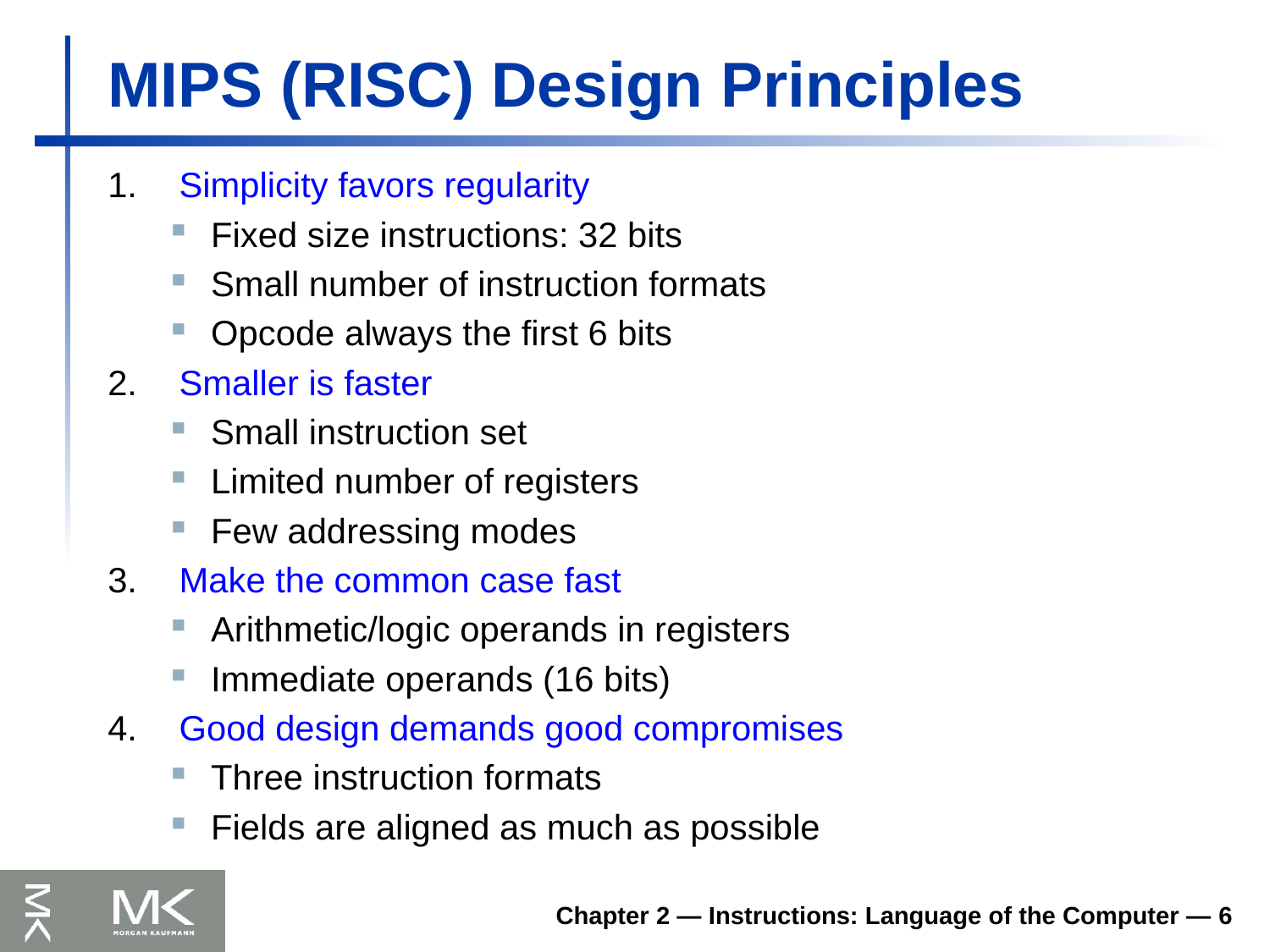

# MIPS (RISC) Design Principles
Simplicity favors regularity
Fixed size instructions: 32 bits
Small number of instruction formats
Opcode always the first 6 bits
Smaller is faster
Small instruction set
Limited number of registers
Few addressing modes
Make the common case fast
Arithmetic/logic operands in registers
Immediate operands (16 bits)
Good design demands good compromises
Three instruction formats
Fields are aligned as much as possible

Chapter 2 — Instructions: Language of the Computer — 6